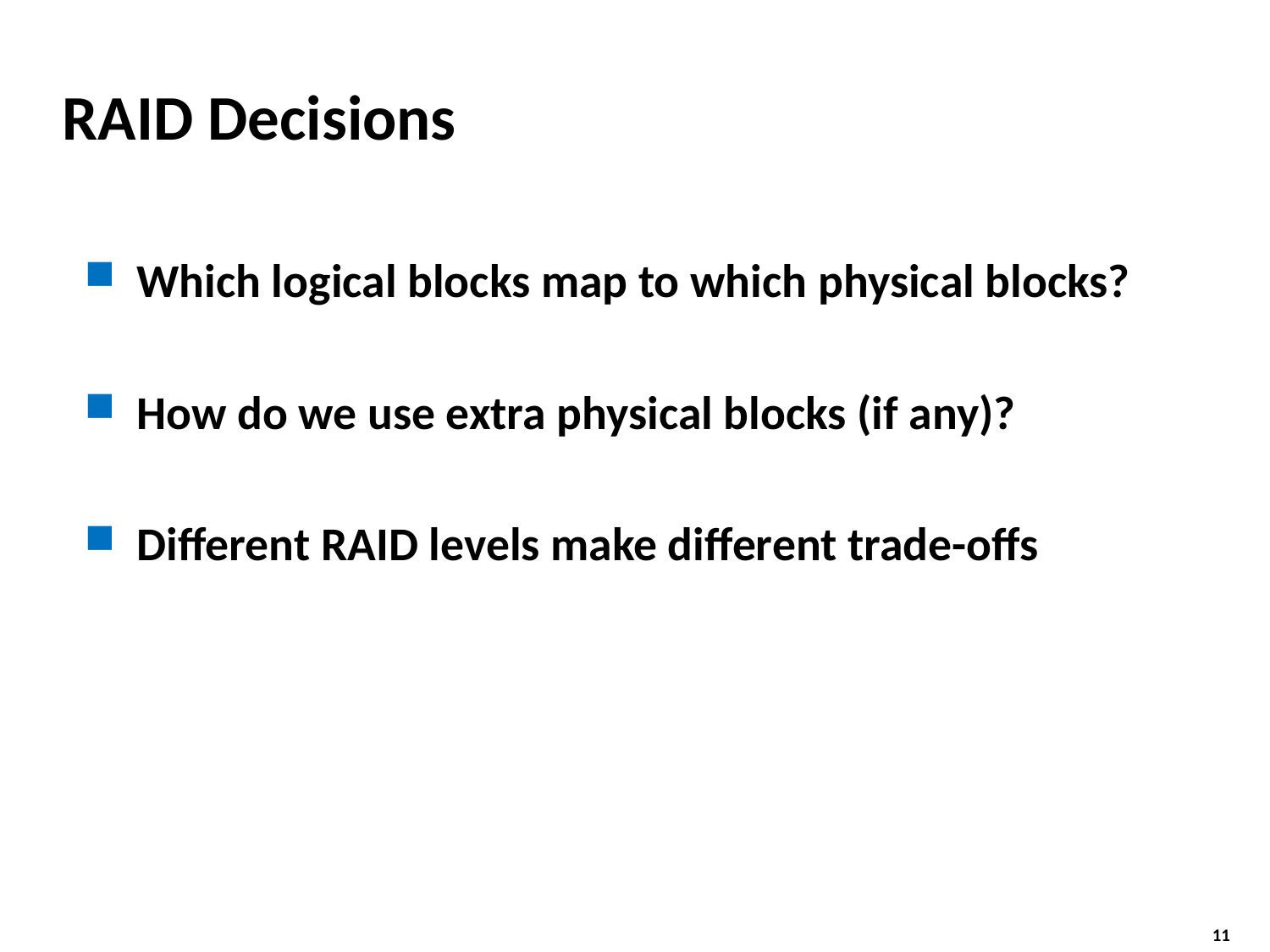

# RAID Decisions
Which logical blocks map to which physical blocks?

How do we use extra physical blocks (if any)?

Different RAID levels make different trade-offs